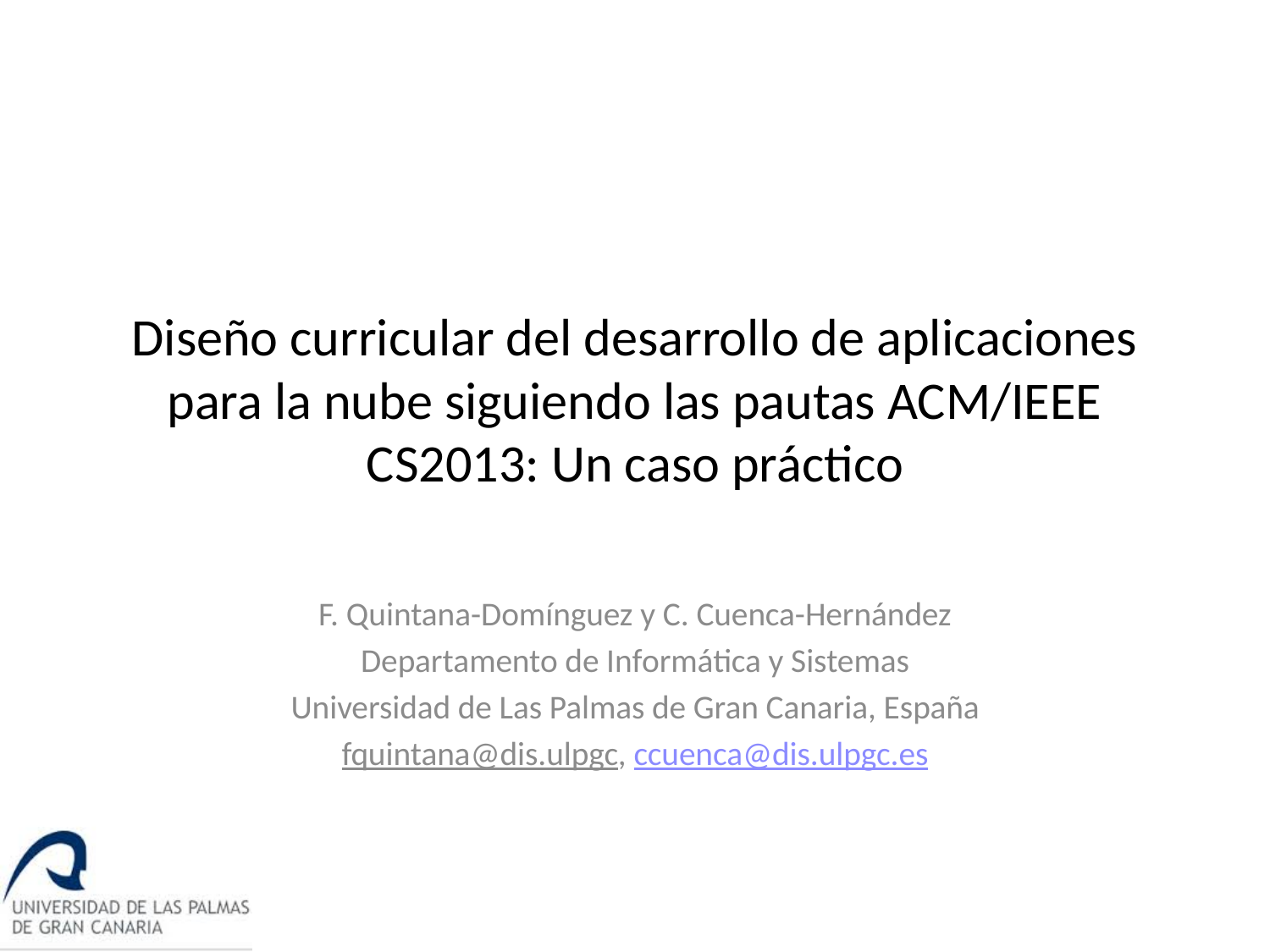

# Diseño curricular del desarrollo de aplicaciones para la nube siguiendo las pautas ACM/IEEE CS2013: Un caso práctico

F. Quintana-Domínguez y C. Cuenca-Hernández
Departamento de Informática y Sistemas
Universidad de Las Palmas de Gran Canaria, España
fquintana@dis.ulpgc, ccuenca@dis.ulpgc.es